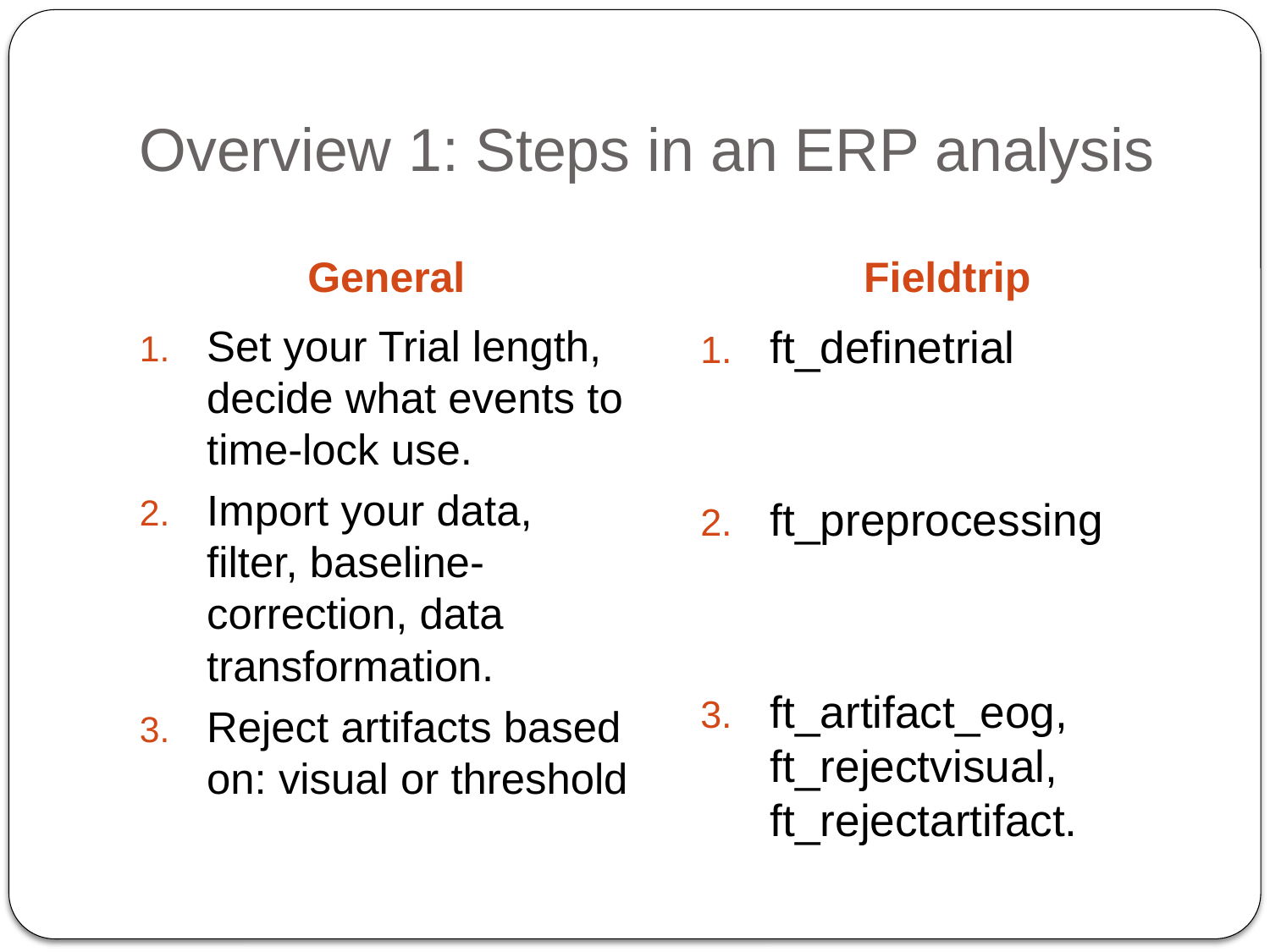

# Overview 1: Steps in an ERP analysis
General
Fieldtrip
Set your Trial length, decide what events to time-lock use.
Import your data, filter, baseline-correction, data transformation.
Reject artifacts based on: visual or threshold

ft_definetrial

ft_preprocessing

ft_artifact_eog, ft_rejectvisual, ft_rejectartifact.